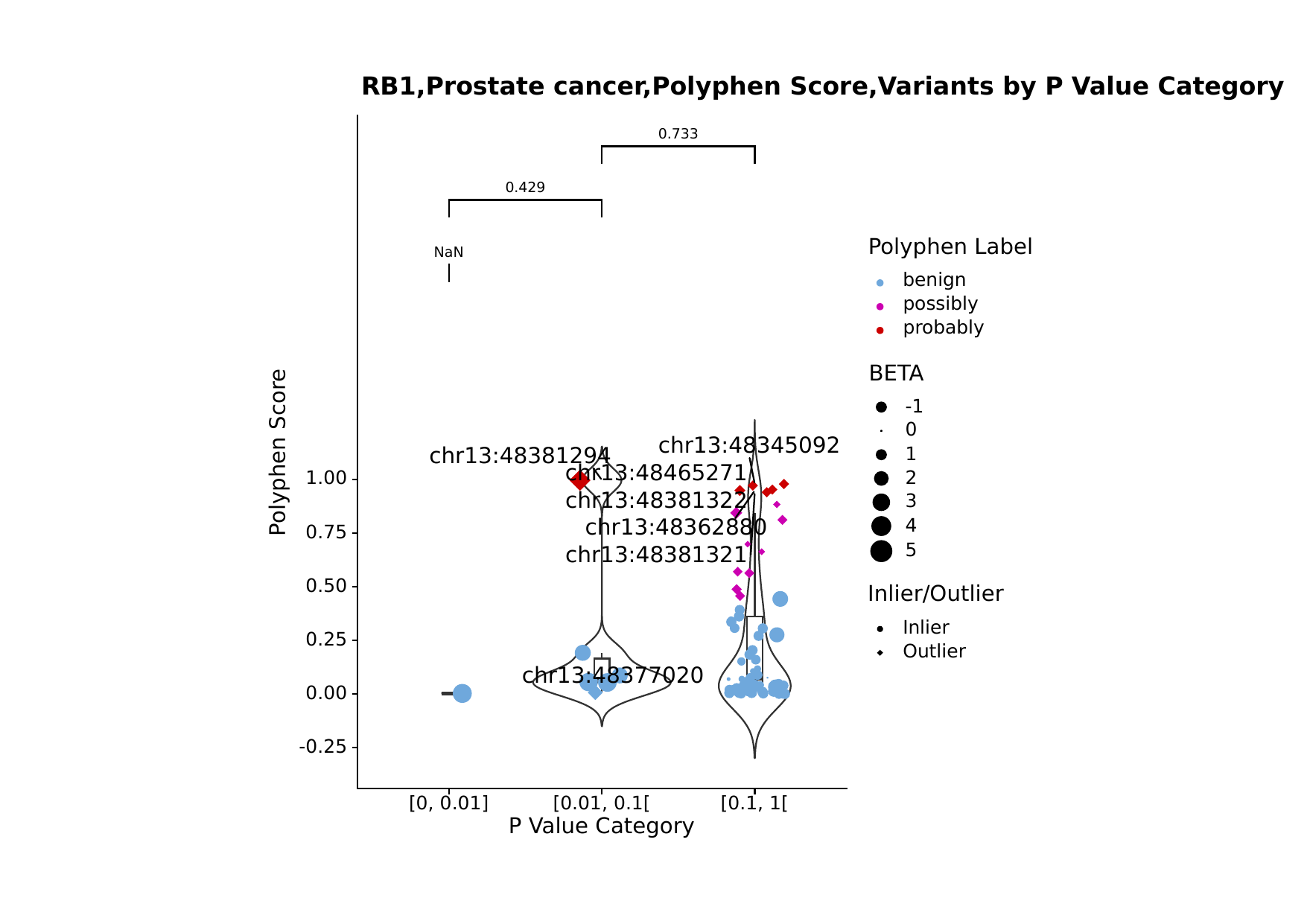

RB1,Prostate cancer,Polyphen Score,Variants by P Value Category

0.733

0.429

Polyphen Label
NaN

benign

possibly

probably

BETA
-1

0

chr13:48345092
Polyphen Score

1
chr13:48381294

chr13:48465271

2

1.00

chr13:48381322

3

4
chr13:48362880
0.75

5
chr13:48381321

0.50

Inlier/Outlier

Inlier

0.25

Outlier

chr13:48377020

0.00

-0.25

[0, 0.01]
[0.01, 0.1[
[0.1, 1[
P Value Category